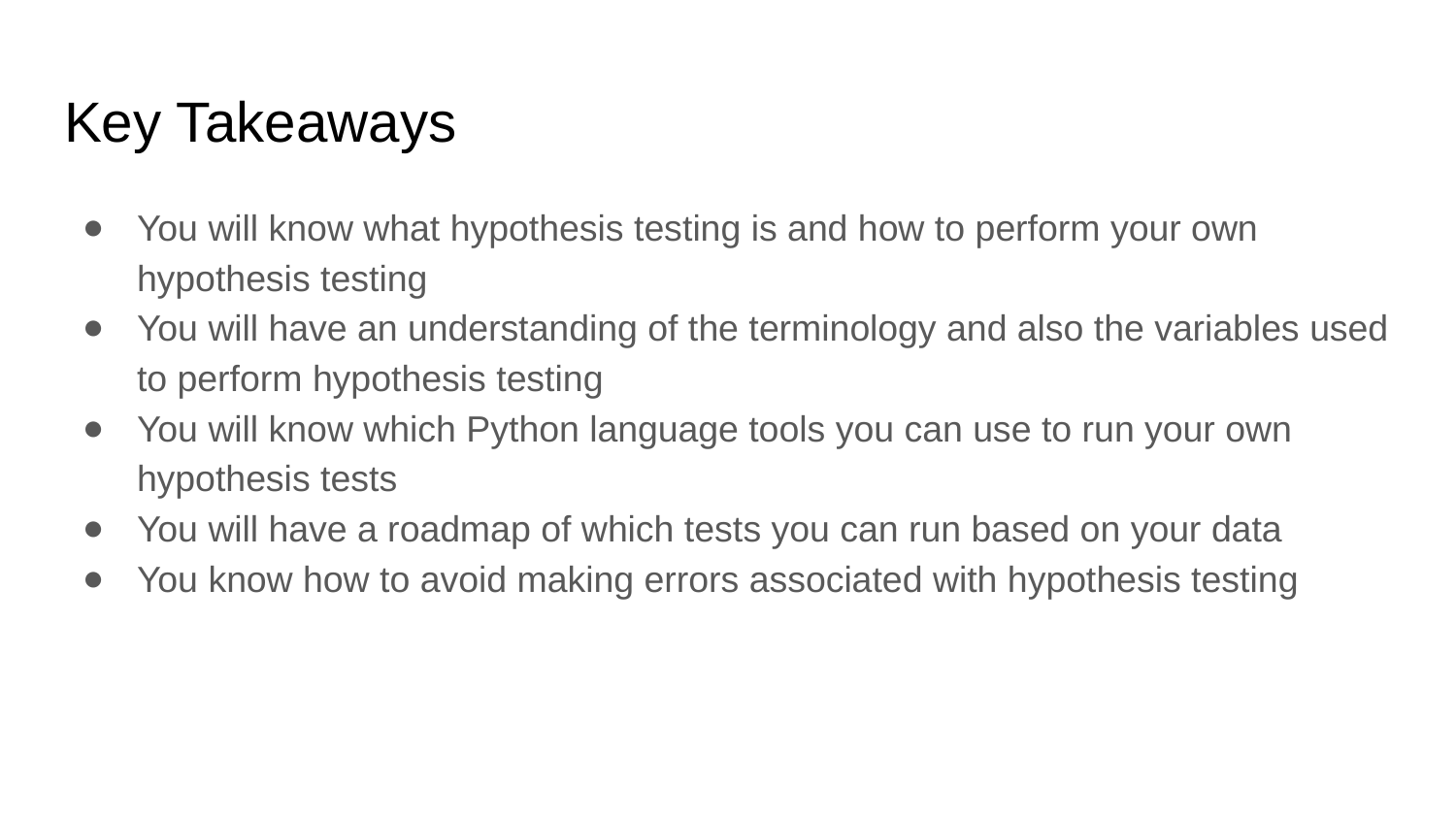

# Key Takeaways
You will know what hypothesis testing is and how to perform your own hypothesis testing
You will have an understanding of the terminology and also the variables used to perform hypothesis testing
You will know which Python language tools you can use to run your own hypothesis tests
You will have a roadmap of which tests you can run based on your data
You know how to avoid making errors associated with hypothesis testing